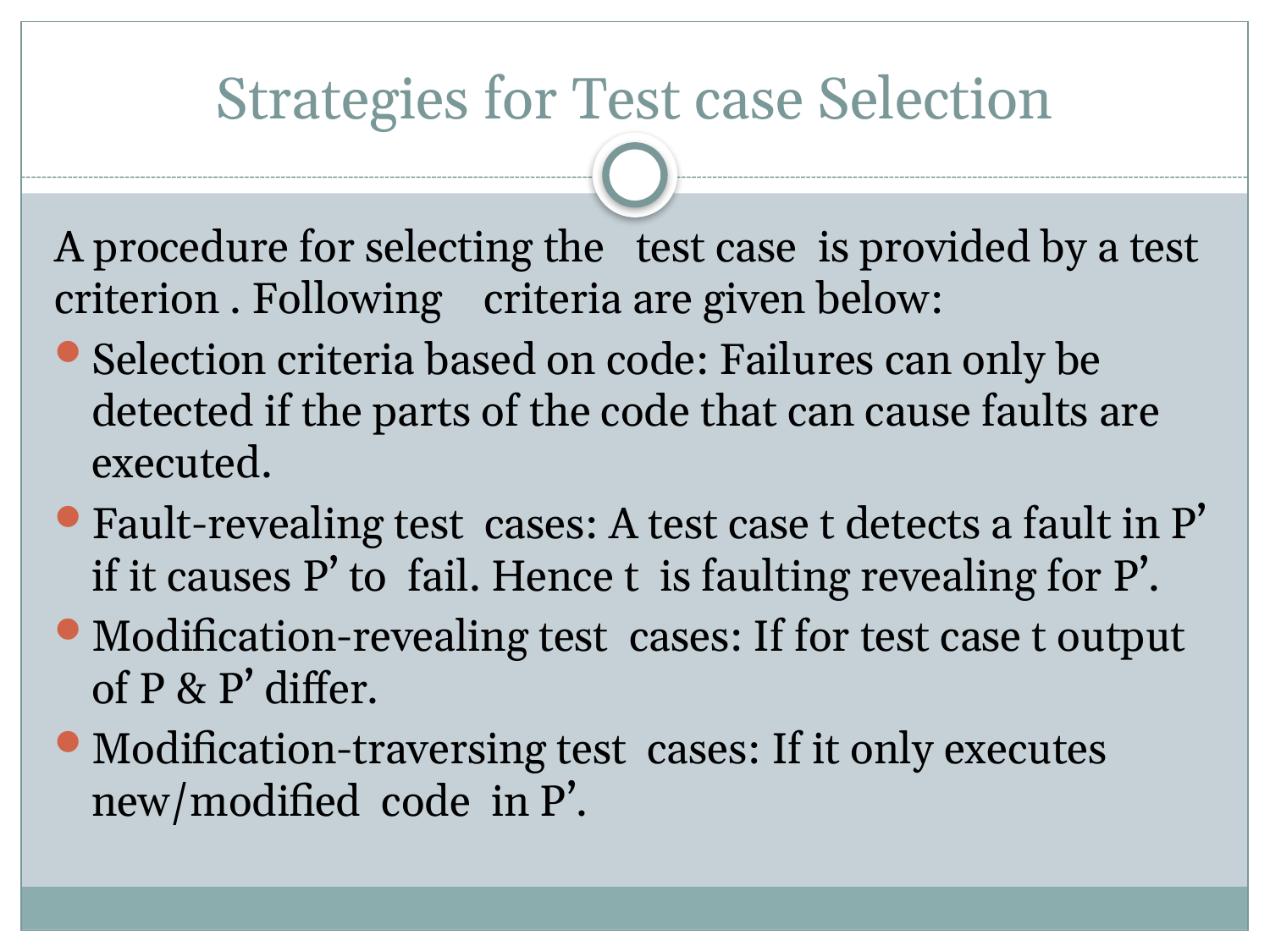

# Strategies for Test case Selection
A procedure for selecting the   test case  is provided by a test criterion . Following    criteria are given below:
Selection criteria based on code: Failures can only be detected if the parts of the code that can cause faults are executed.
Fault-revealing test  cases: A test case t detects a fault in P’ if it causes P’ to  fail. Hence t  is faulting revealing for P’.
Modification-revealing test  cases: If for test case t output of P & P’ differ.
Modification-traversing test  cases: If it only executes new/modified  code  in P’.